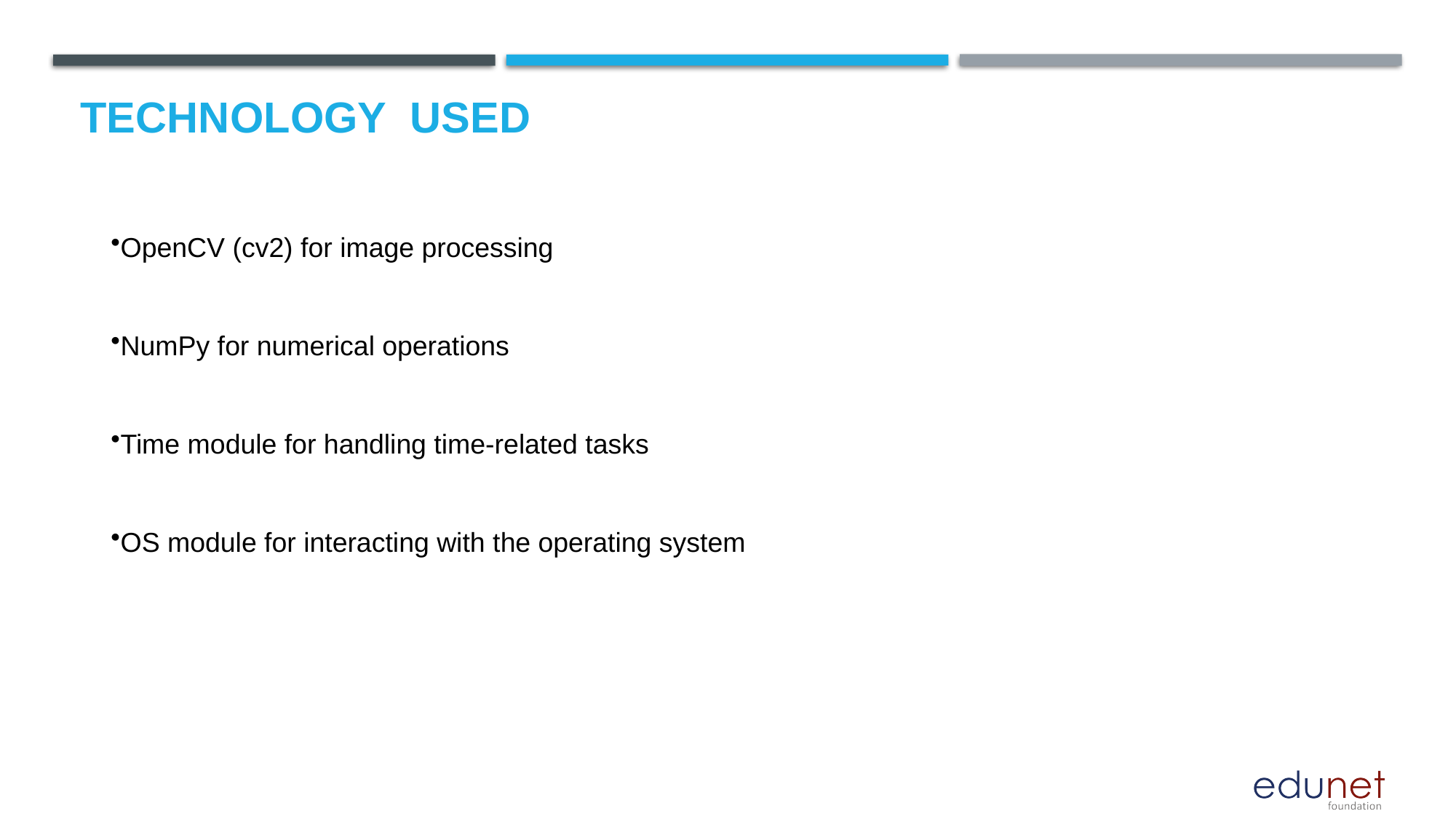

# Technology  used

OpenCV (cv2) for image processing

NumPy for numerical operations

Time module for handling time-related tasks

OS module for interacting with the operating system